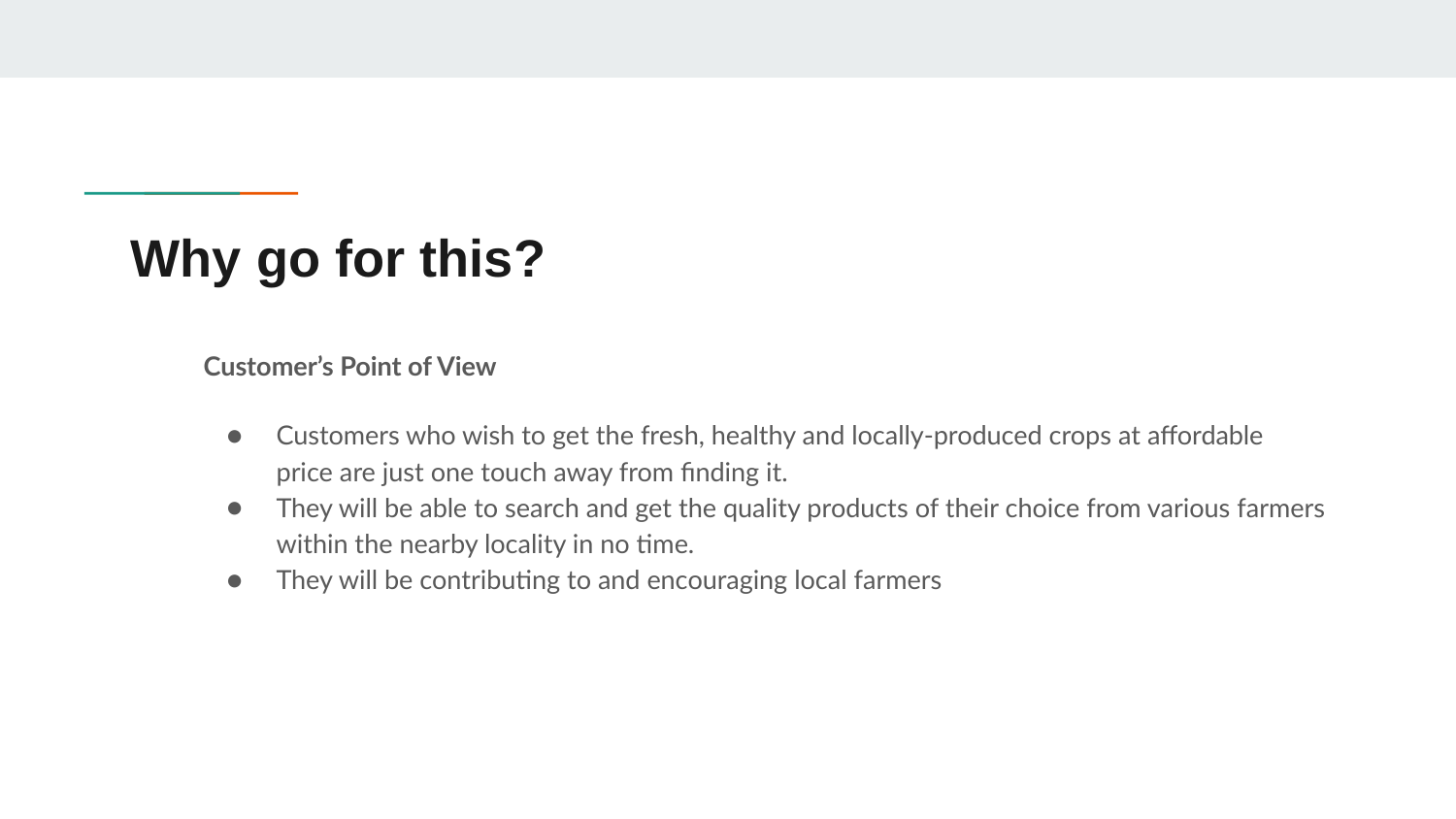

# Why go for this?
Customer’s Point of View
Customers who wish to get the fresh, healthy and locally-produced crops at affordable price are just one touch away from finding it.
They will be able to search and get the quality products of their choice from various farmers within the nearby locality in no time.
They will be contributing to and encouraging local farmers